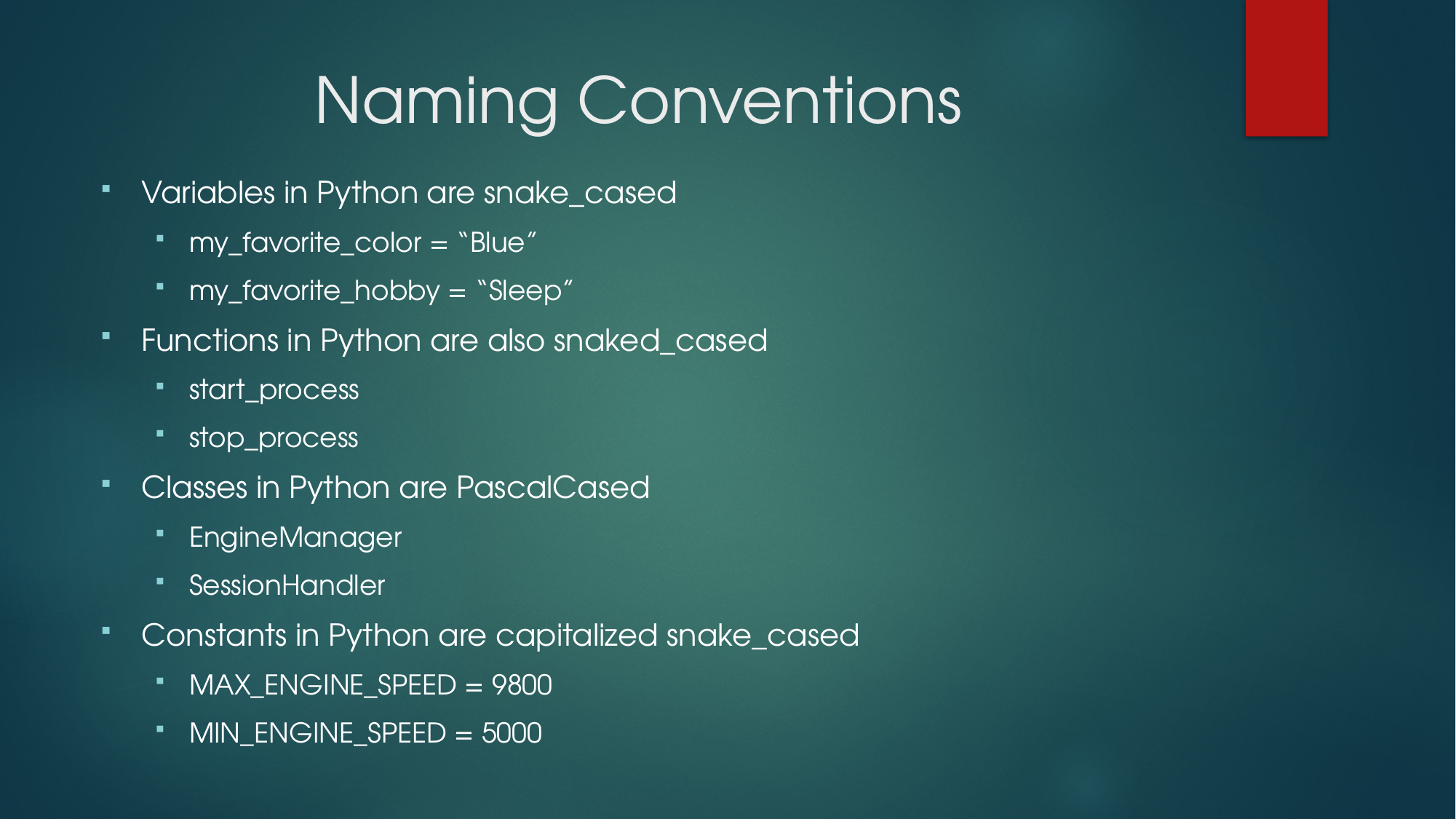

# Naming Conventions
Variables in Python are snake_cased
my_favorite_color = “Blue”
my_favorite_hobby = “Sleep”
Functions in Python are also snaked_cased
start_process
stop_process
Classes in Python are PascalCased
EngineManager
SessionHandler
Constants in Python are capitalized snake_cased
MAX_ENGINE_SPEED = 9800
MIN_ENGINE_SPEED = 5000